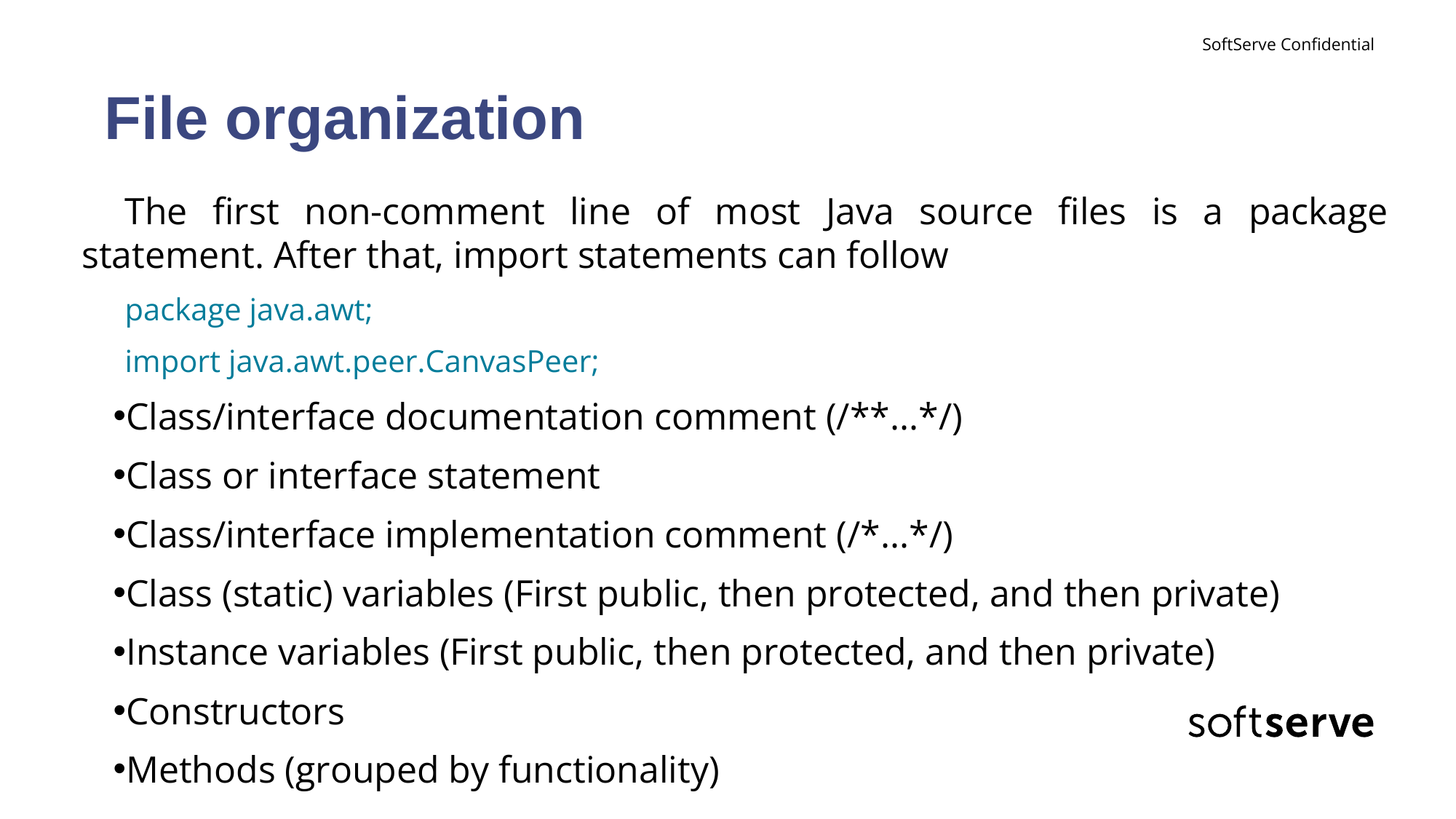

# File organization
The first non-comment line of most Java source files is a package statement. After that, import statements can follow
package java.awt;
import java.awt.peer.CanvasPeer;
Class/interface documentation comment (/**...*/)
Class or interface statement
Class/interface implementation comment (/*...*/)
Class (static) variables (First public, then protected, and then private)
Instance variables (First public, then protected, and then private)
Constructors
Methods (grouped by functionality)